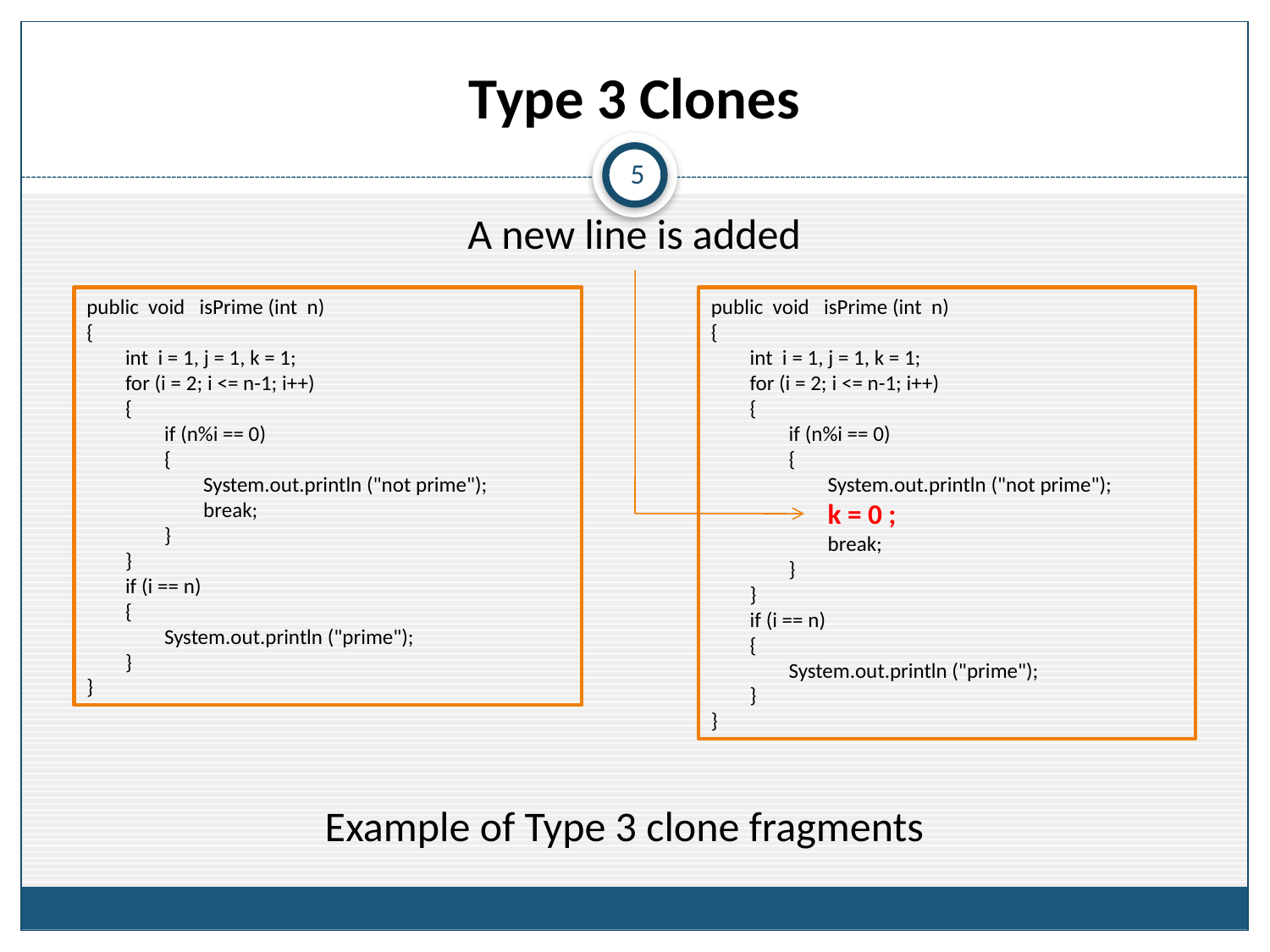

# Type 3 Clones
5
A new line is added
public  void   isPrime (int  n)
{
        int  i = 1, j = 1, k = 1;
        for (i = 2; i <= n-1; i++)
        {
                if (n%i == 0)
                {
                        System.out.println ("not prime");
                        k = 0 ;
                        break;
                }
        }
        if (i == n)
        {
                System.out.println ("prime");
        }
}
public  void   isPrime (int  n)
{
        int  i = 1, j = 1, k = 1;
        for (i = 2; i <= n-1; i++)
        {
                if (n%i == 0)
                {
                        System.out.println ("not prime");
                        break;
                }
        }
        if (i == n)
        {
                System.out.println ("prime");
        }
}
Example of Type 3 clone fragments